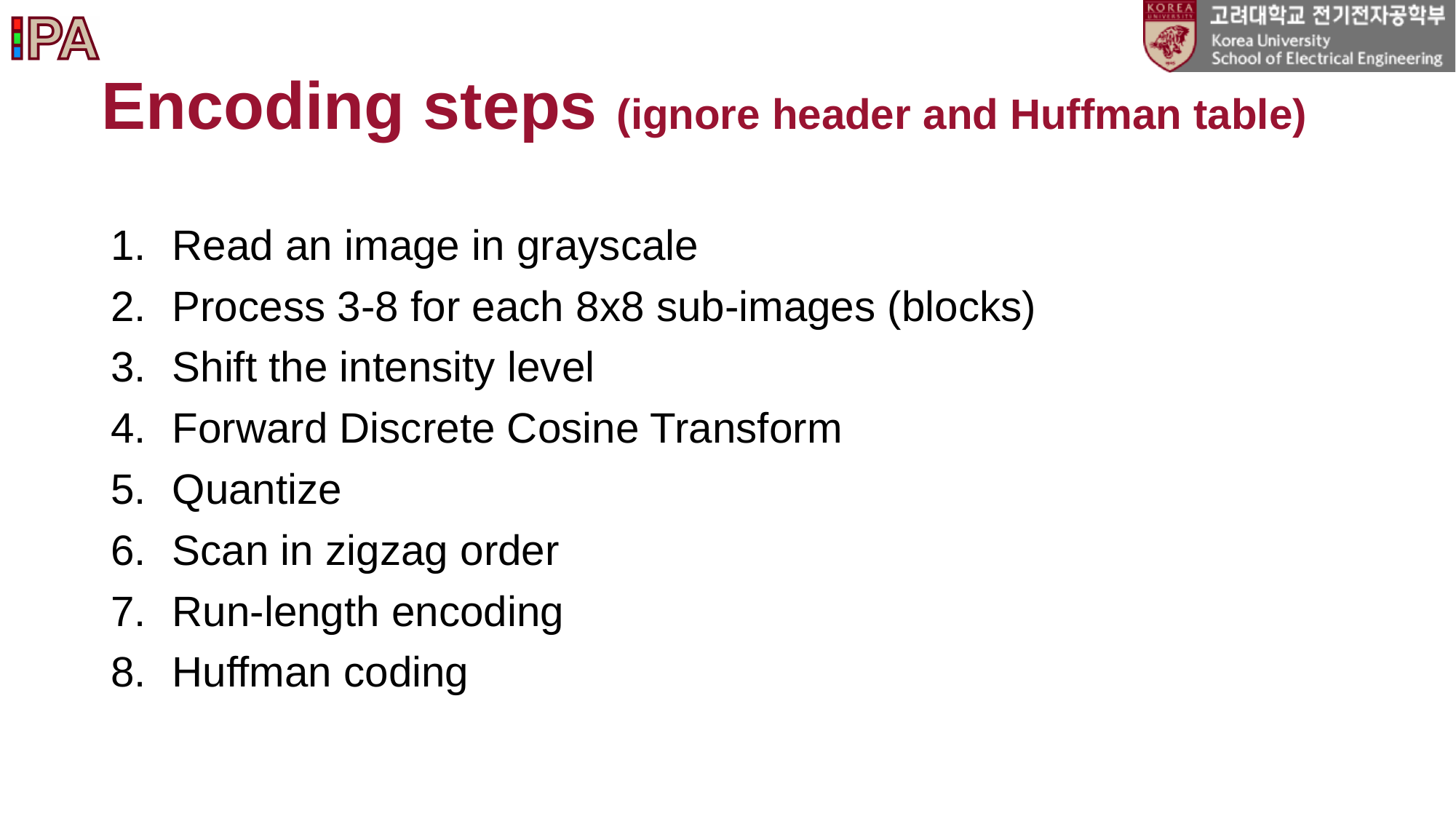

# Encoding steps (ignore header and Huffman table)
Read an image in grayscale
Process 3-8 for each 8x8 sub-images (blocks)
Shift the intensity level
Forward Discrete Cosine Transform
Quantize
Scan in zigzag order
Run-length encoding
Huffman coding